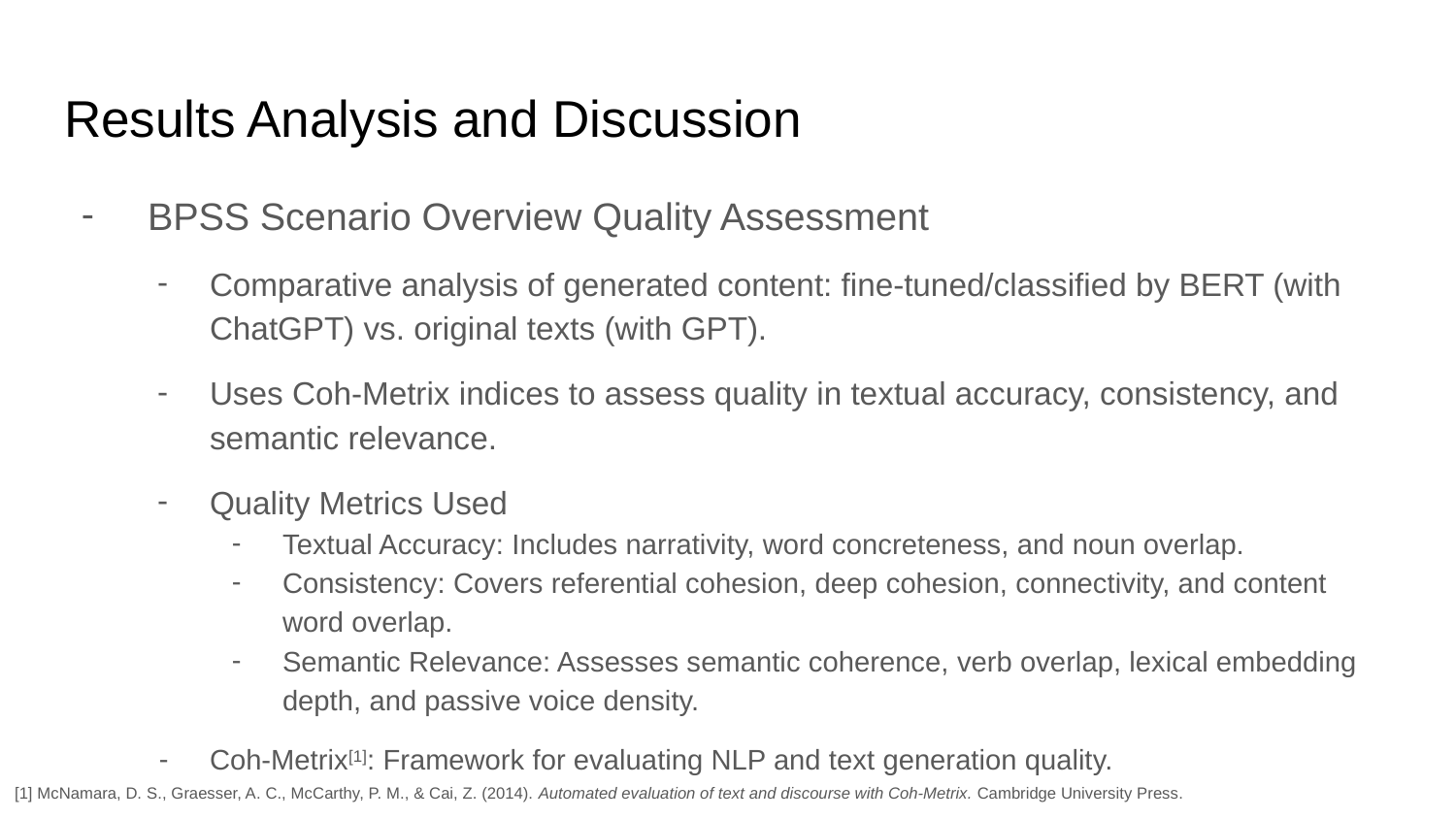

# Results Analysis and Discussion

 BPSS Scenario Overview Quality Assessment
Comparative analysis of generated content: fine-tuned/classified by BERT (with ChatGPT) vs. original texts (with GPT).
Uses Coh-Metrix indices to assess quality in textual accuracy, consistency, and semantic relevance.
Quality Metrics Used
Textual Accuracy: Includes narrativity, word concreteness, and noun overlap.
Consistency: Covers referential cohesion, deep cohesion, connectivity, and content word overlap.
Semantic Relevance: Assesses semantic coherence, verb overlap, lexical embedding depth, and passive voice density.
Coh-Metrix[1]: Framework for evaluating NLP and text generation quality.
[1] McNamara, D. S., Graesser, A. C., McCarthy, P. M., & Cai, Z. (2014). Automated evaluation of text and discourse with Coh-Metrix. Cambridge University Press.